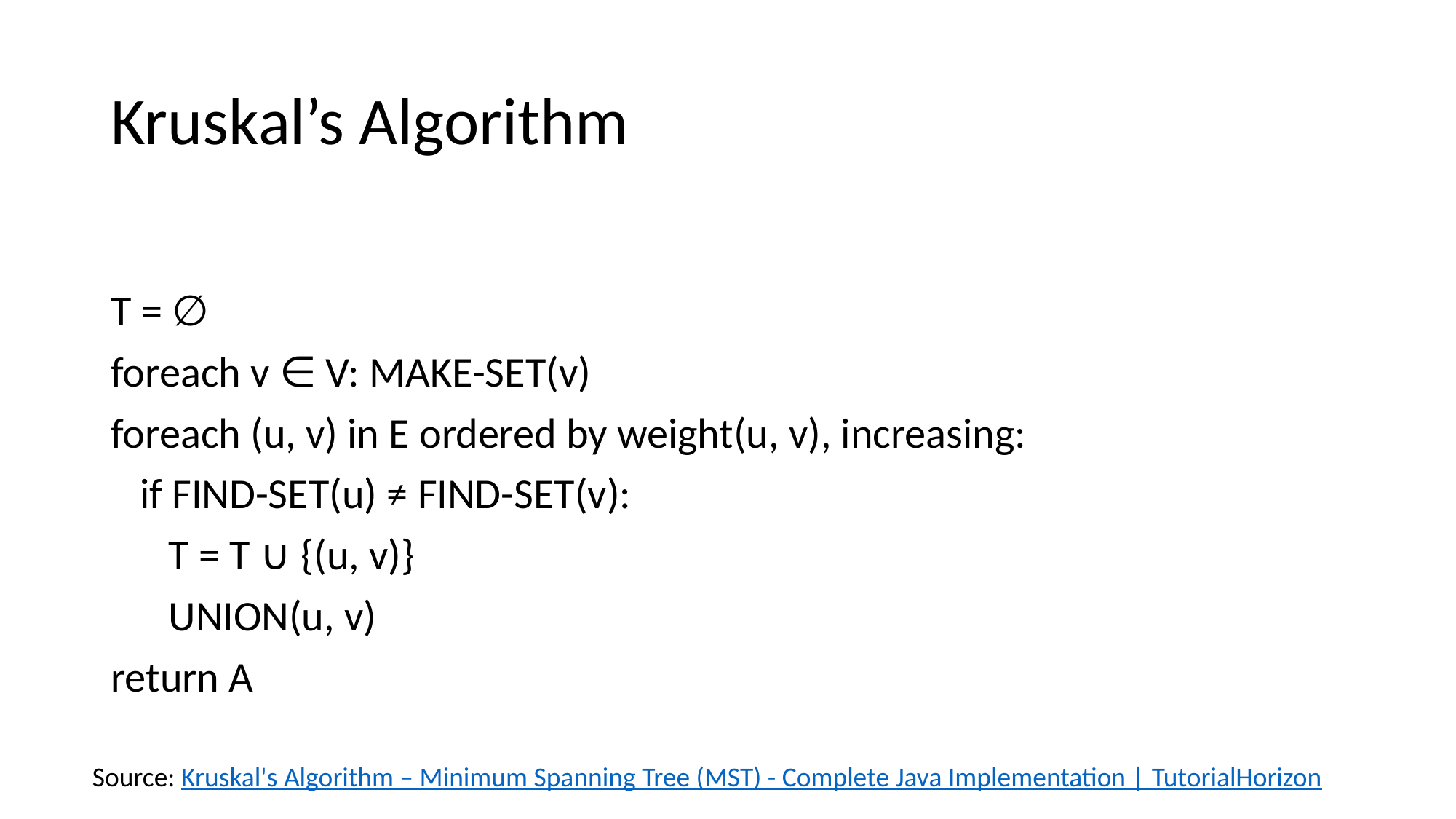

# Kruskal’s Algorithm

T = ∅
foreach v ∈ V: MAKE-SET(v)
foreach (u, v) in E ordered by weight(u, v), increasing:
   if FIND-SET(u) ≠ FIND-SET(v):
      T = T ∪ {(u, v)}
      UNION(u, v)
return A
Source: Kruskal's Algorithm – Minimum Spanning Tree (MST) - Complete Java Implementation | TutorialHorizon